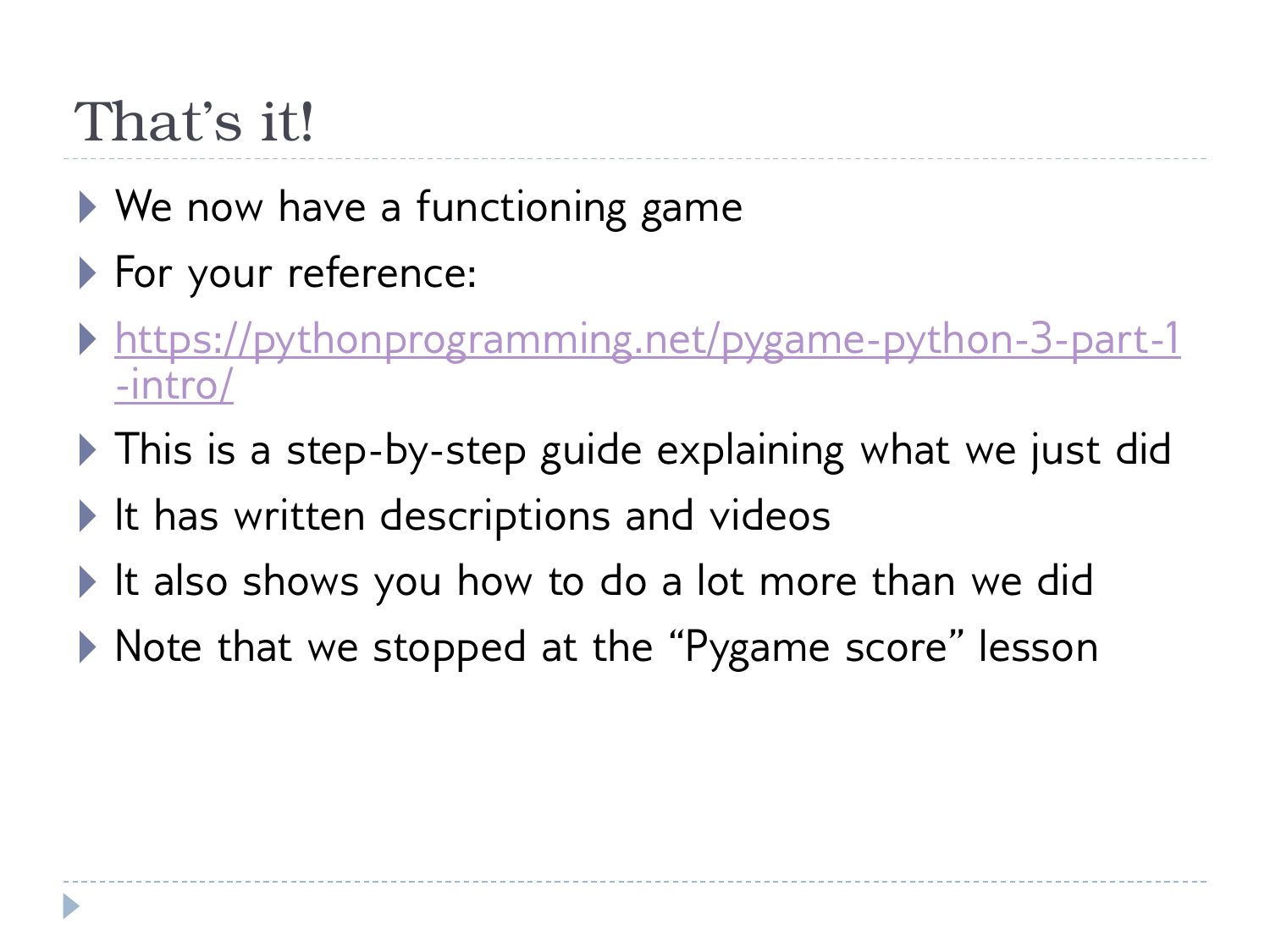

# That’s it!
We now have a functioning game
For your reference:
https://pythonprogramming.net/pygame-python-3-part-1-intro/
This is a step-by-step guide explaining what we just did
It has written descriptions and videos
It also shows you how to do a lot more than we did
Note that we stopped at the “Pygame score” lesson